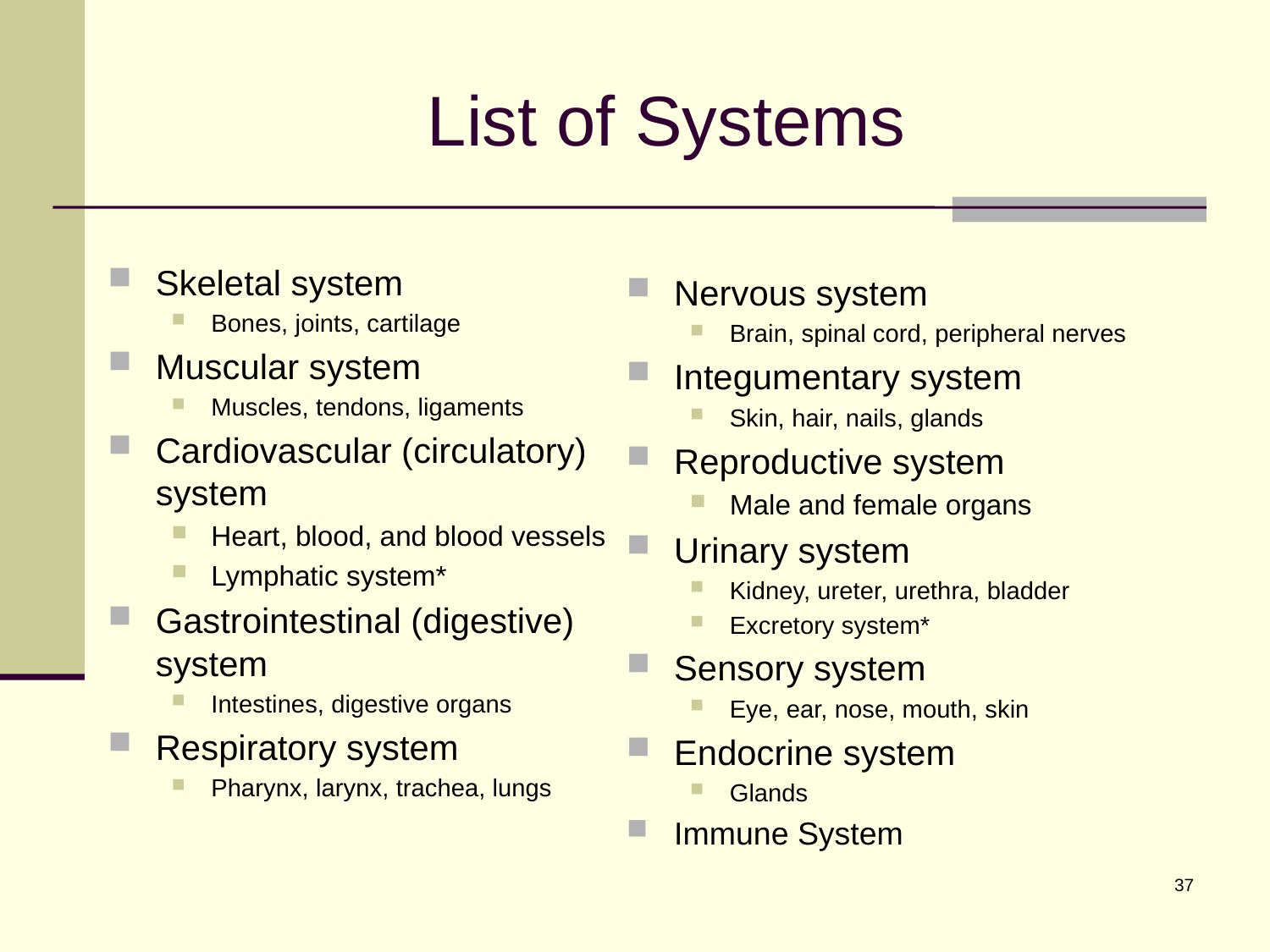

# List of Systems
Skeletal system
Bones, joints, cartilage
Muscular system
Muscles, tendons, ligaments
Cardiovascular (circulatory) system
Heart, blood, and blood vessels
Lymphatic system*
Gastrointestinal (digestive) system
Intestines, digestive organs
Respiratory system
Pharynx, larynx, trachea, lungs

Nervous system
Brain, spinal cord, peripheral nerves
Integumentary system
Skin, hair, nails, glands
Reproductive system
Male and female organs
Urinary system
Kidney, ureter, urethra, bladder
Excretory system*
Sensory system
Eye, ear, nose, mouth, skin
Endocrine system
Glands
Immune System

37